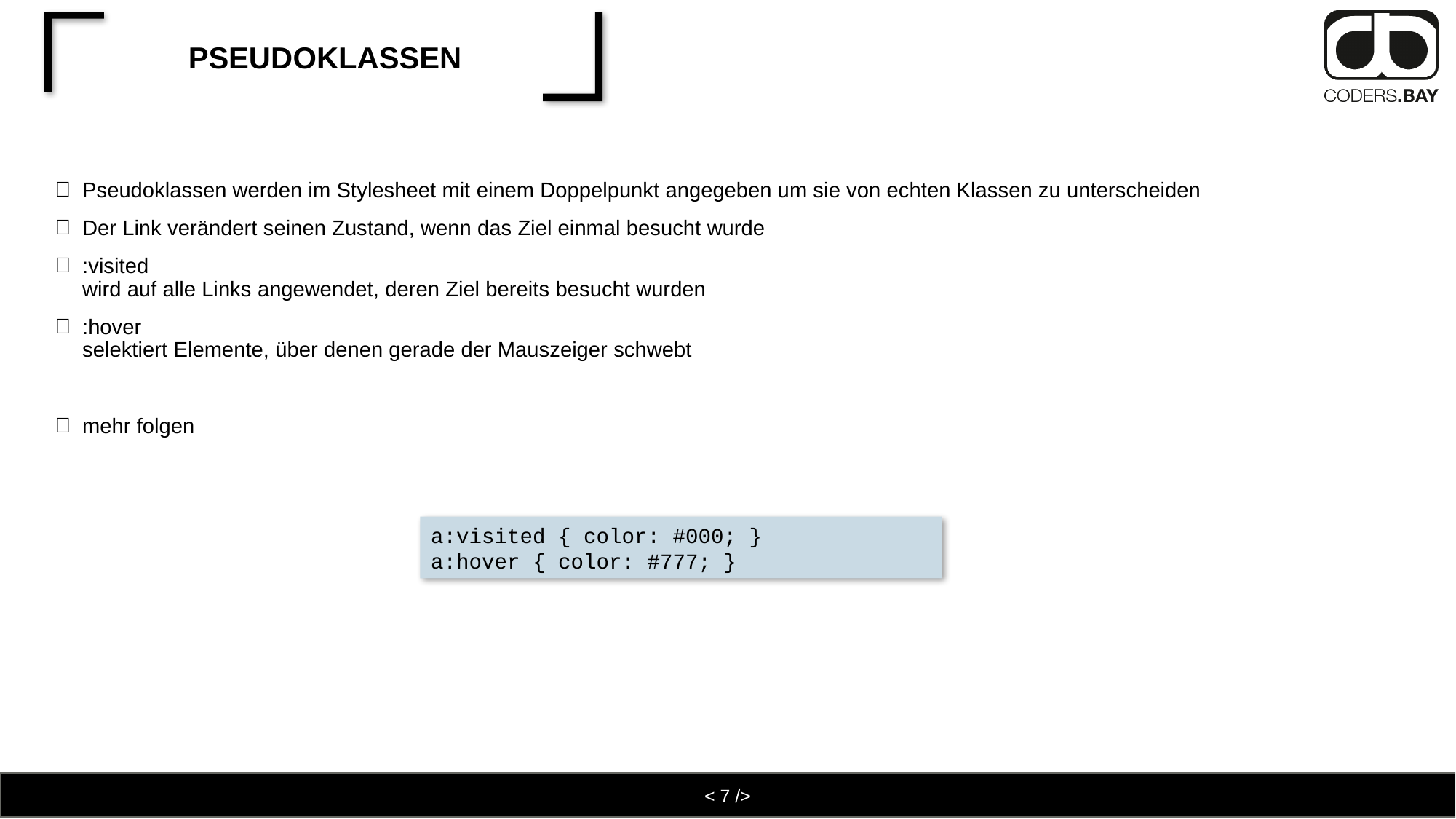

# Pseudoklassen
Pseudoklassen werden im Stylesheet mit einem Doppelpunkt angegeben um sie von echten Klassen zu unterscheiden
Der Link verändert seinen Zustand, wenn das Ziel einmal besucht wurde
:visited
wird auf alle Links angewendet, deren Ziel bereits besucht wurden
:hover
selektiert Elemente, über denen gerade der Mauszeiger schwebt

mehr folgen
a:visited { color: #000; }
a:hover { color: #777; }